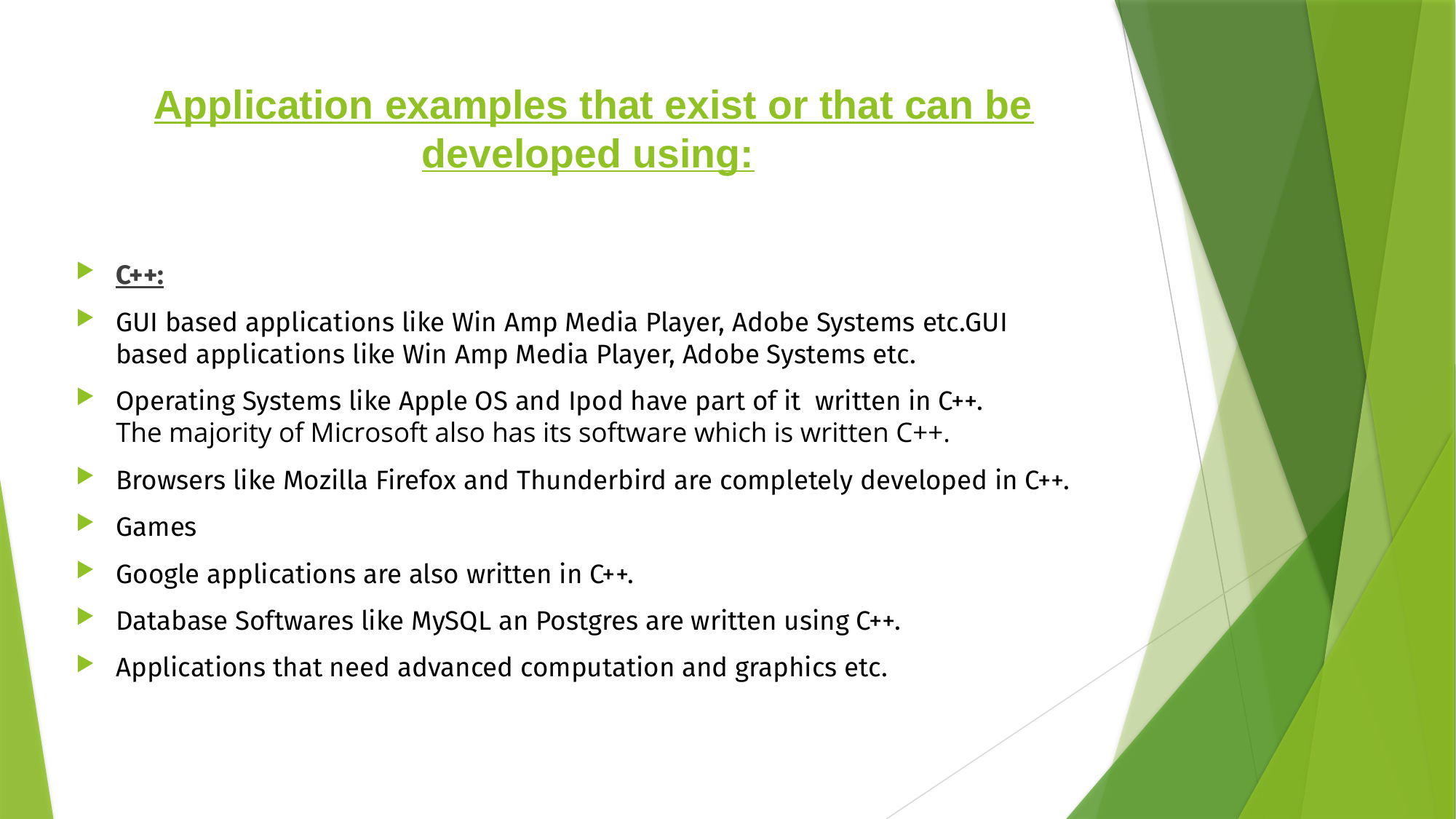

# Application examples that exist or that can be developed using:
C++:
GUI based applications like Win Amp Media Player, Adobe Systems etc.GUI based applications like Win Amp Media Player, Adobe Systems etc.
Operating Systems like Apple OS and Ipod have part of it  written in C++. The majority of Microsoft also has its software which is written C++.
Browsers like Mozilla Firefox and Thunderbird are completely developed in C++.
Games
Google applications are also written in C++.
Database Softwares like MySQL an Postgres are written using C++.
Applications that need advanced computation and graphics etc.